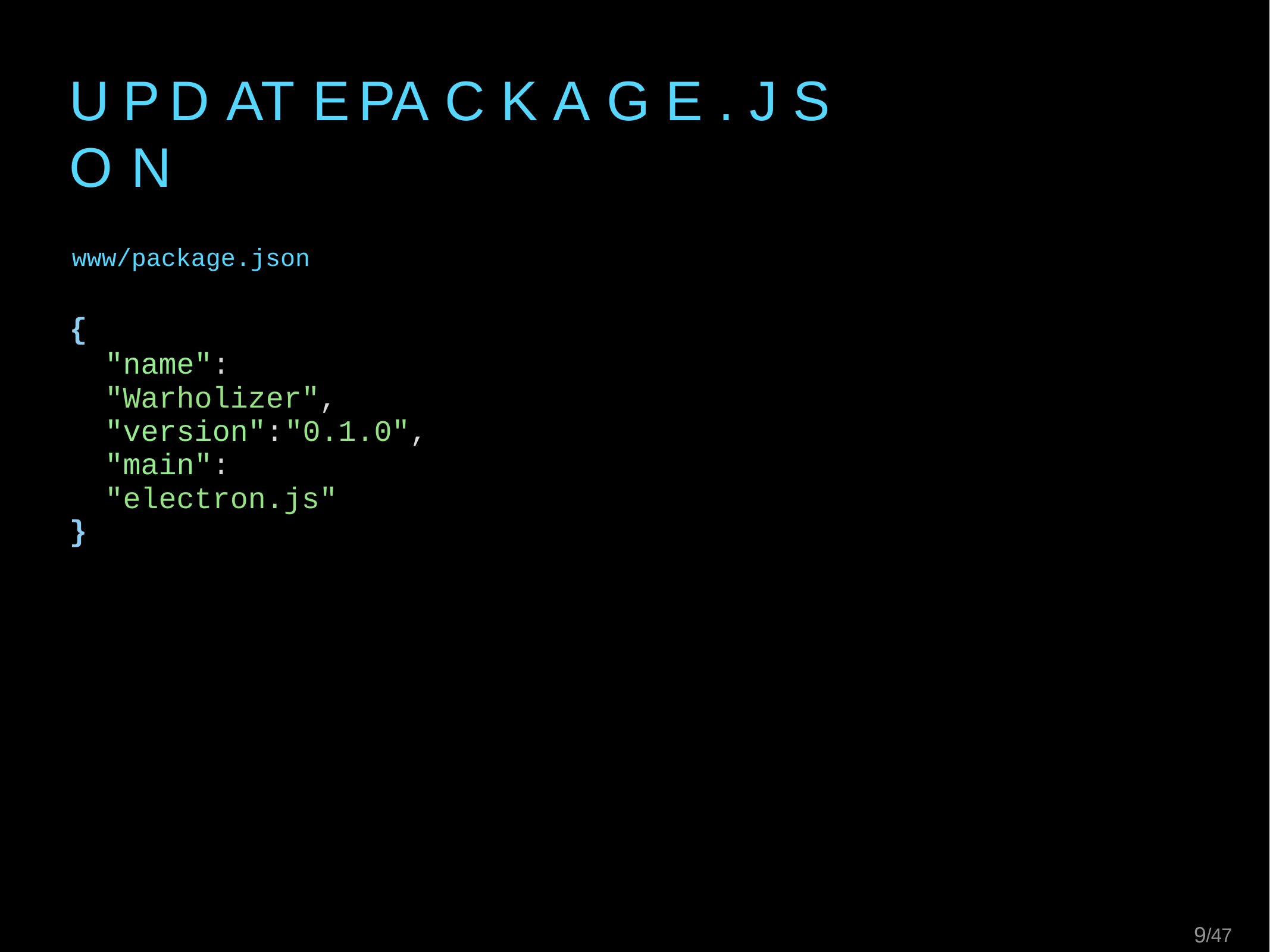

# U P D AT E	PA C K A G E . J S O N
www/package.json

{
"name":	"Warholizer",  "version":	"0.1.0",  "main":	"electron.js"
}
9/47